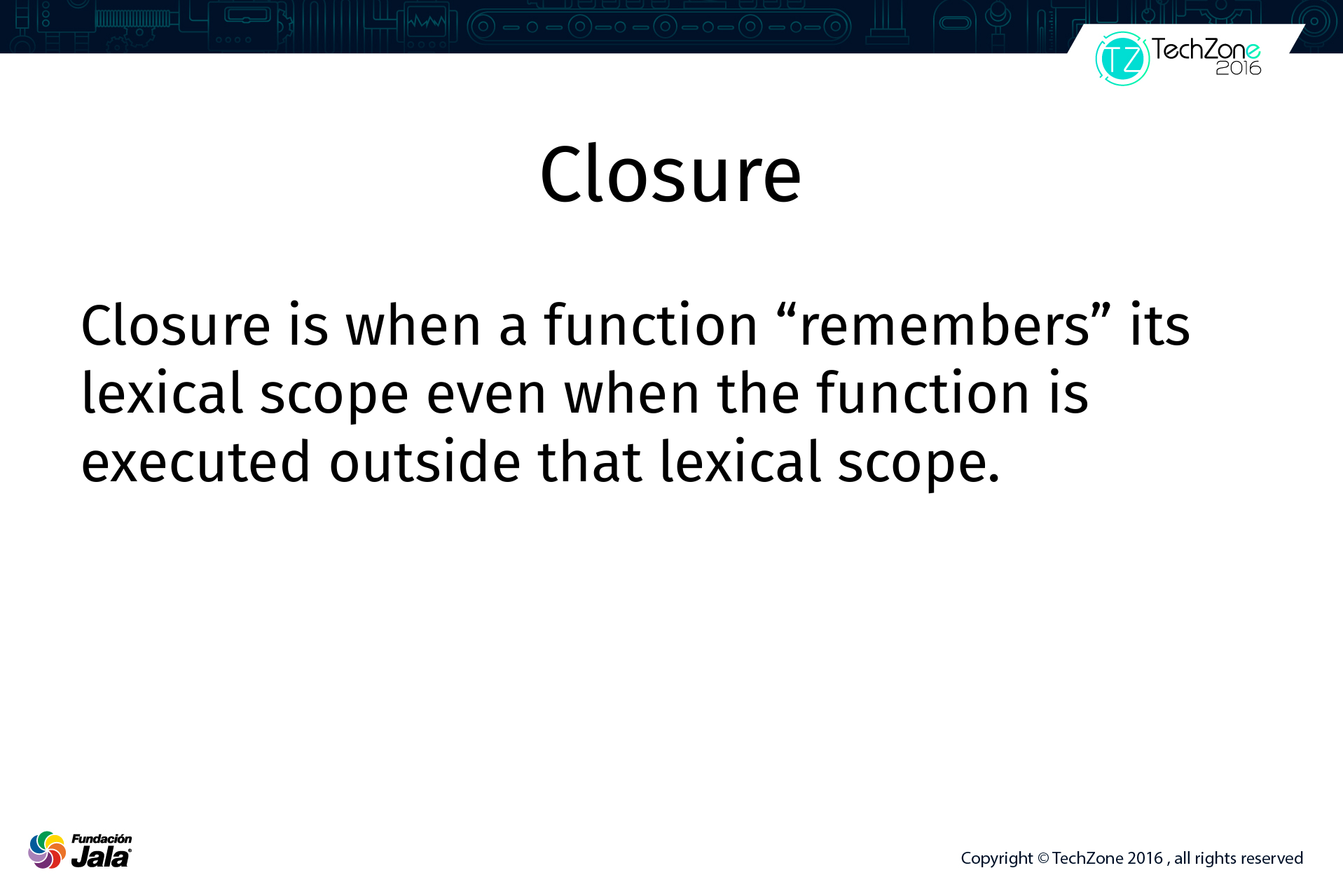

# Closure
Closure is when a function “remembers” its lexical scope even when the function is executed outside that lexical scope.